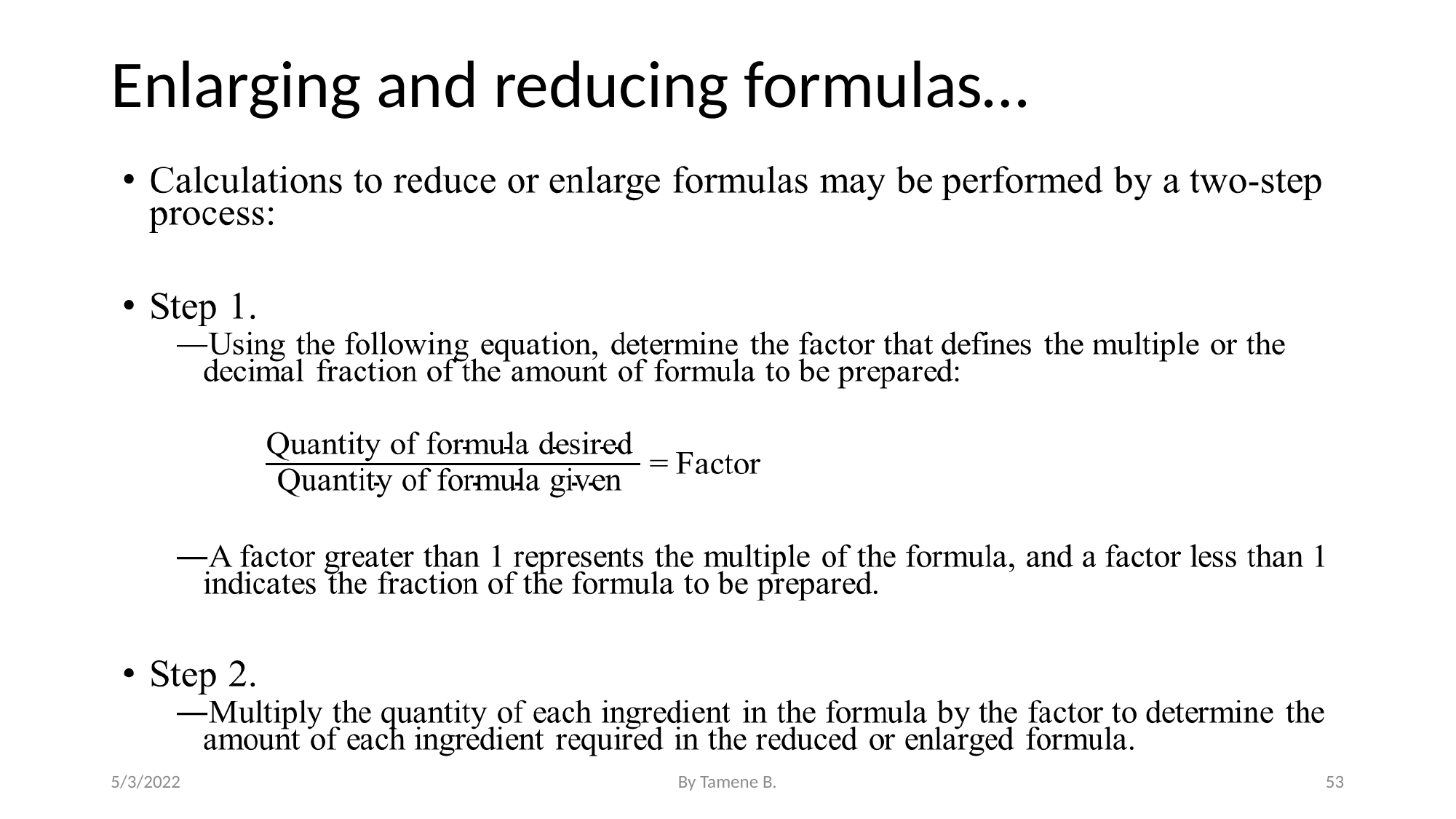

# Enlarging and reducing formulas…

5/3/2022
By Tamene B.
53